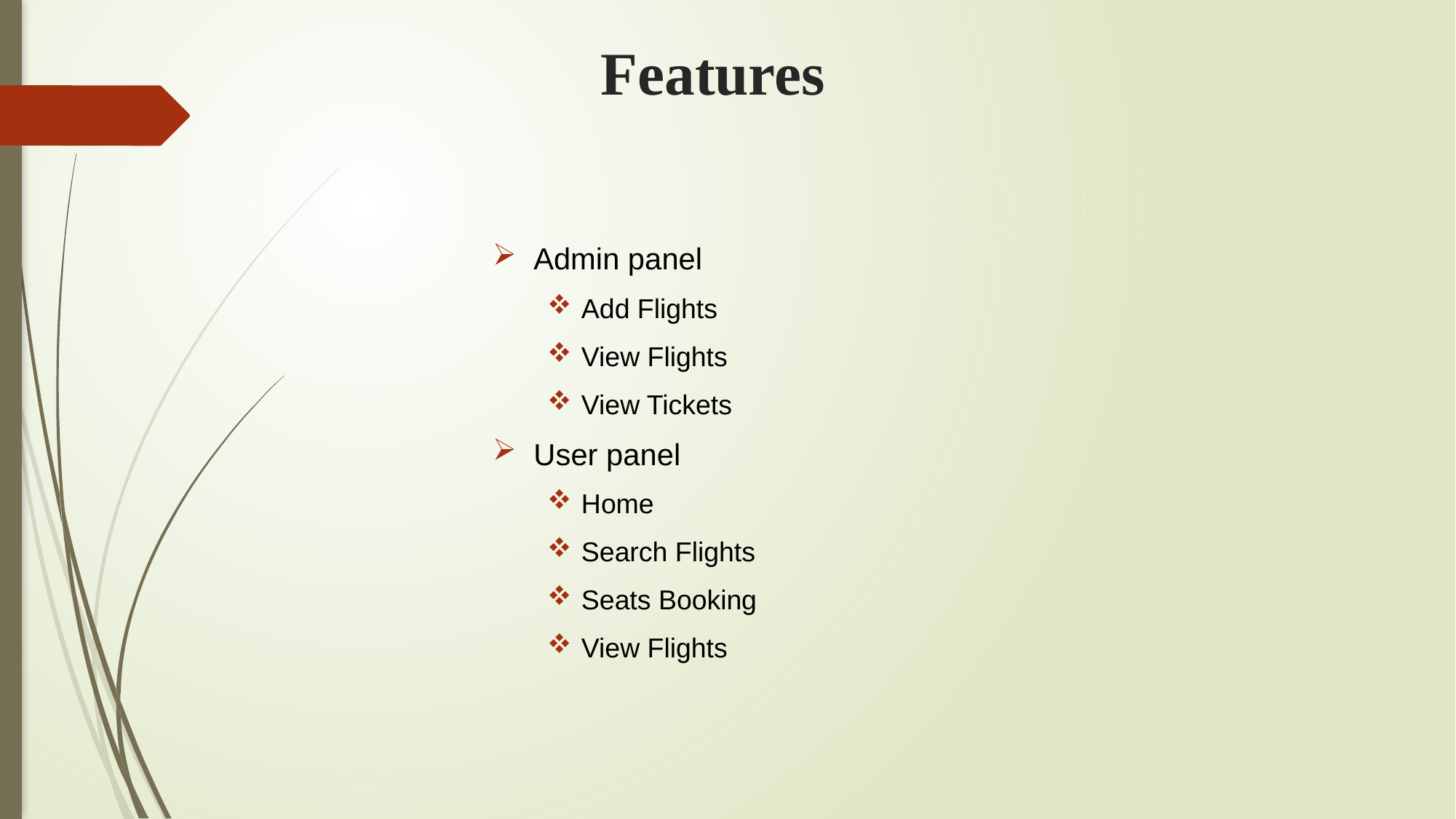

# Features
Admin panel
Add Flights
View Flights
View Tickets
User panel
Home
Search Flights
Seats Booking
View Flights